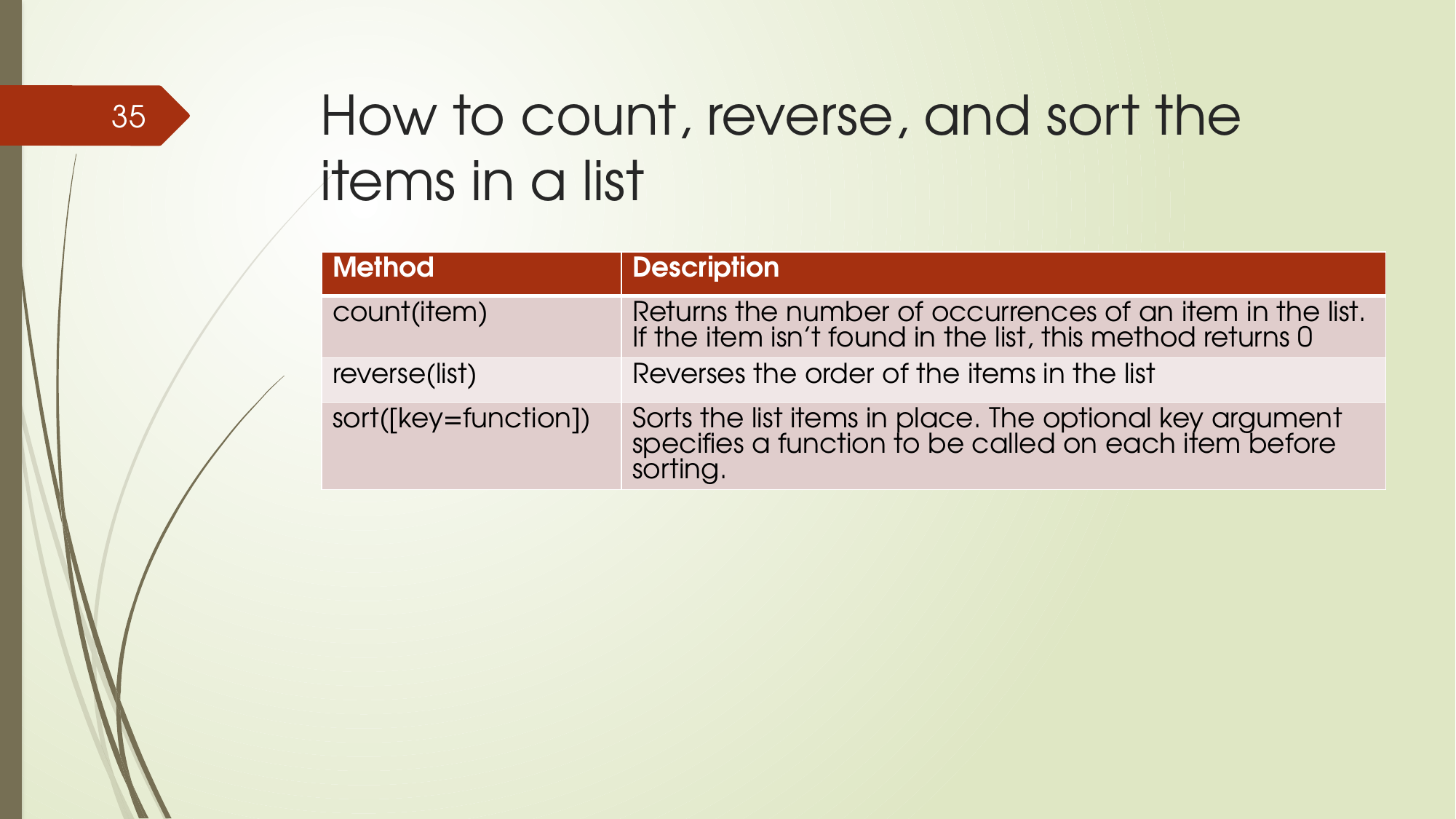

# How to count, reverse, and sort the items in a list
35
| Method | Description |
| --- | --- |
| count(item) | Returns the number of occurrences of an item in the list. If the item isn’t found in the list, this method returns 0 |
| reverse(list) | Reverses the order of the items in the list |
| sort([key=function]) | Sorts the list items in place. The optional key argument specifies a function to be called on each item before sorting. |